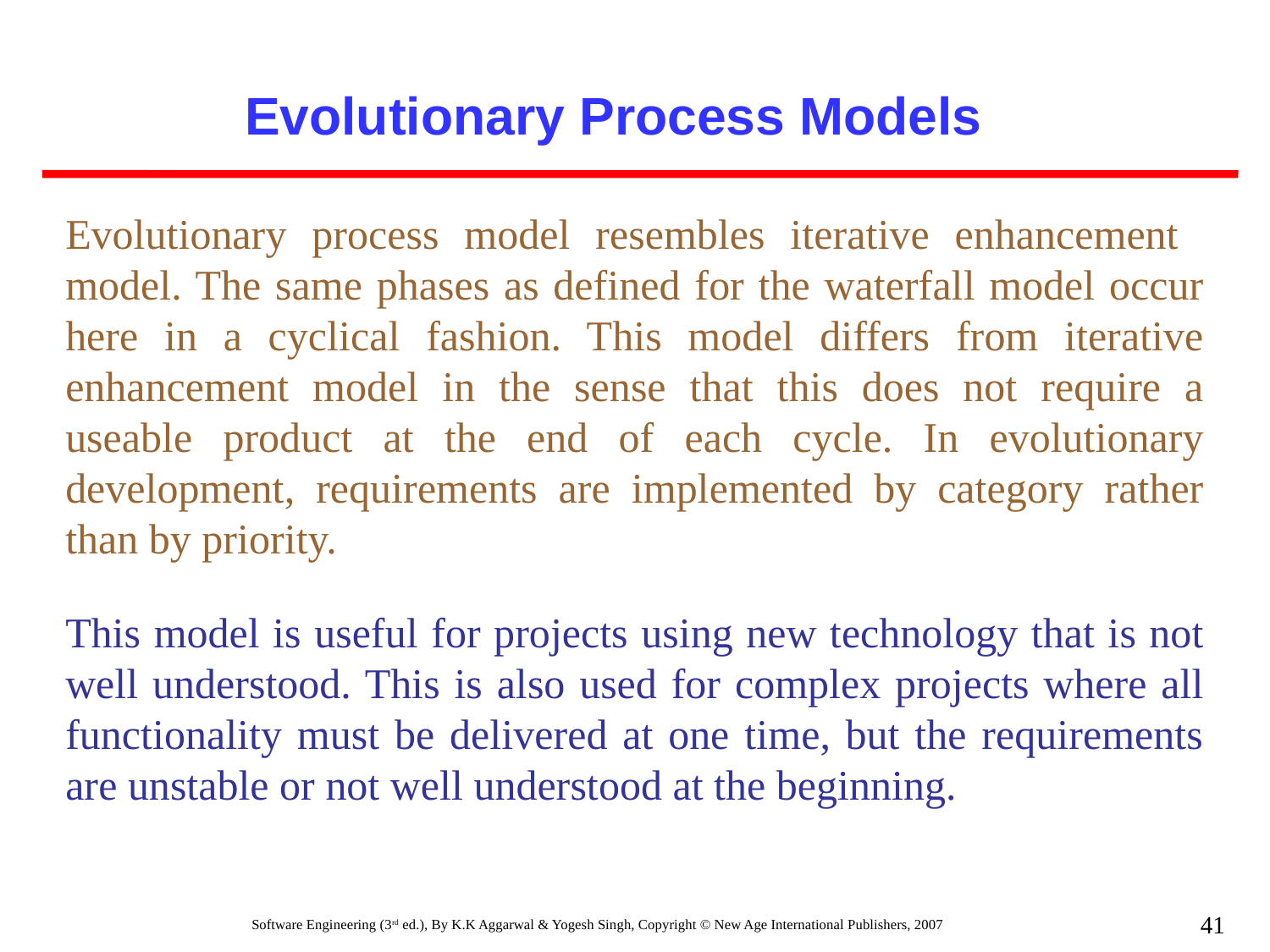

Evolutionary Process Models

Evolutionary process model resembles iterative enhancement  model. The same phases as defined for the waterfall model occur here in a cyclical fashion. This model differs from iterative enhancement model in the sense that this does not require a useable product at the end of each cycle. In evolutionary development, requirements are implemented by category rather than by priority.
This model is useful for projects using new technology that is not well understood. This is also used for complex projects where all functionality must be delivered at one time, but the requirements are unstable or not well understood at the beginning.
41